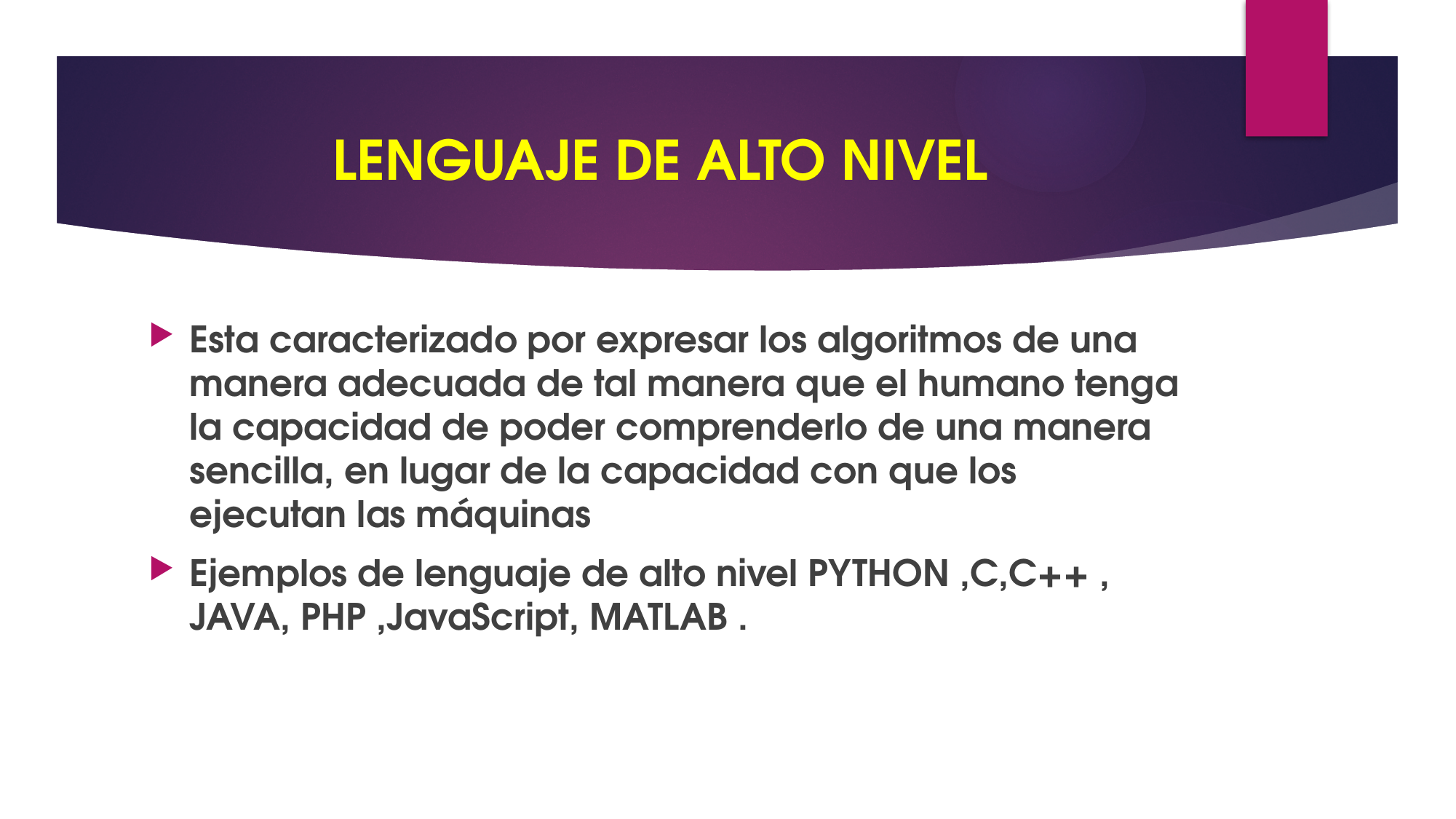

# LENGUAJE DE ALTO NIVEL
Esta caracterizado por expresar los algoritmos de una manera adecuada de tal manera que el humano tenga la capacidad de poder comprenderlo de una manera sencilla, en lugar de la capacidad con que los ejecutan las máquinas
Ejemplos de lenguaje de alto nivel PYTHON ,C,C++ , JAVA, PHP ,JavaScript, MATLAB .